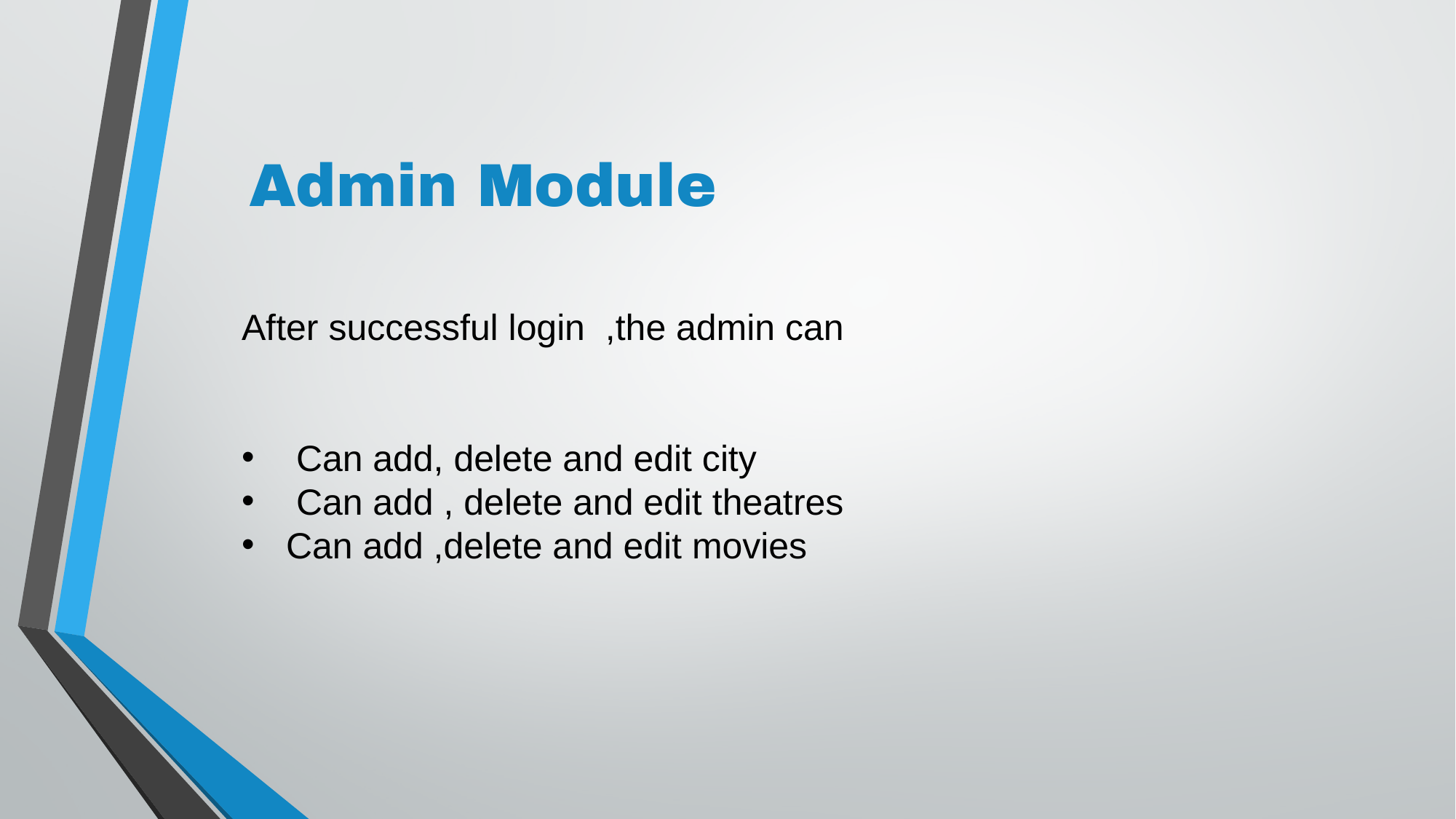

# Admin Module
After successful login  ,the admin can

  Can add, delete and edit city
  Can add , delete and edit theatres
 Can add ,delete and edit movies